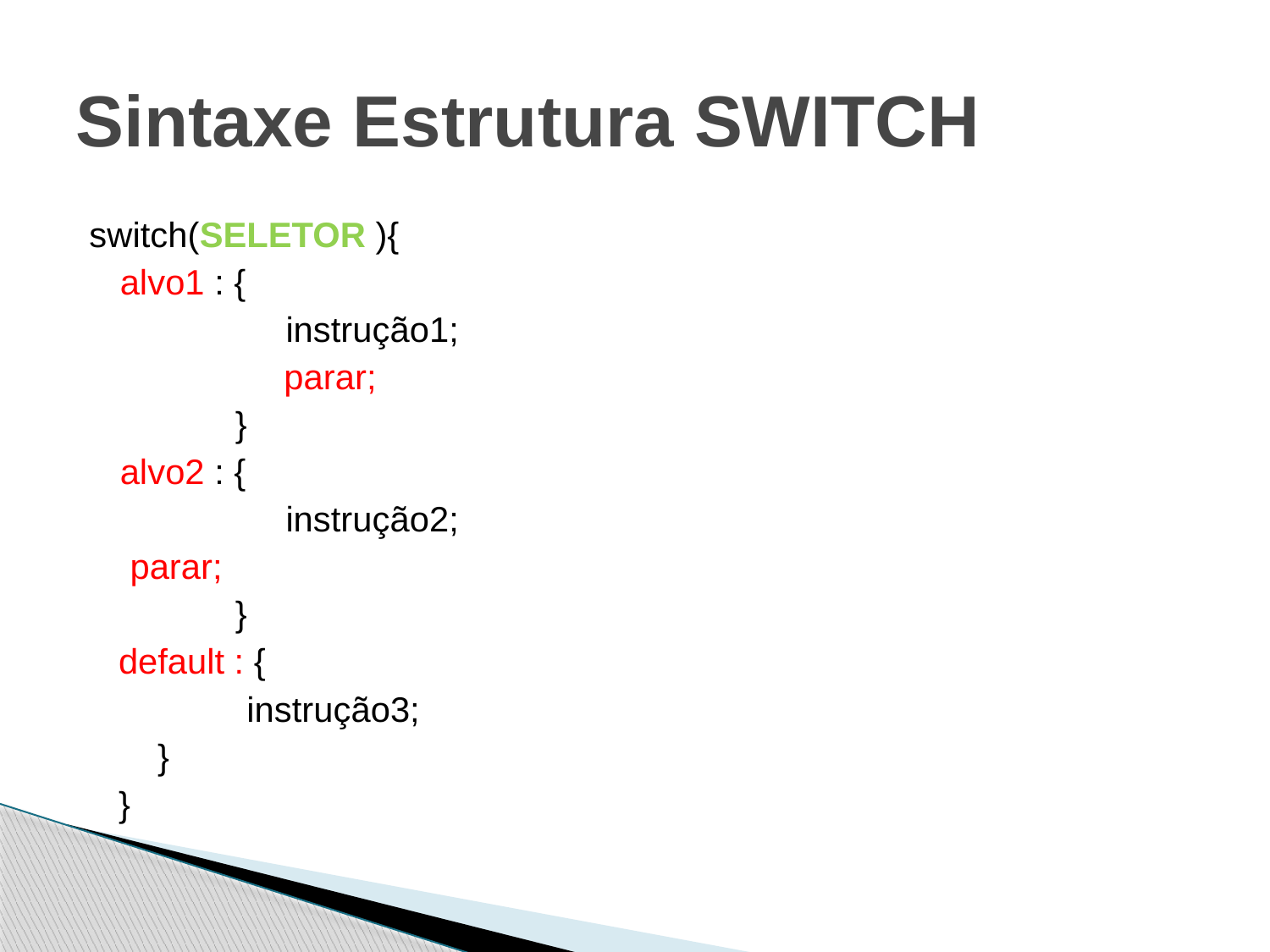

# Sintaxe Estrutura SWITCH
switch(SELETOR ){
 	alvo1 : {
 	                 instrução1;
                    parar;
               }
 	alvo2 : {
	                 instrução2;
 			 parar;
               }
   default : {
 	             instrução3;
       }
   }